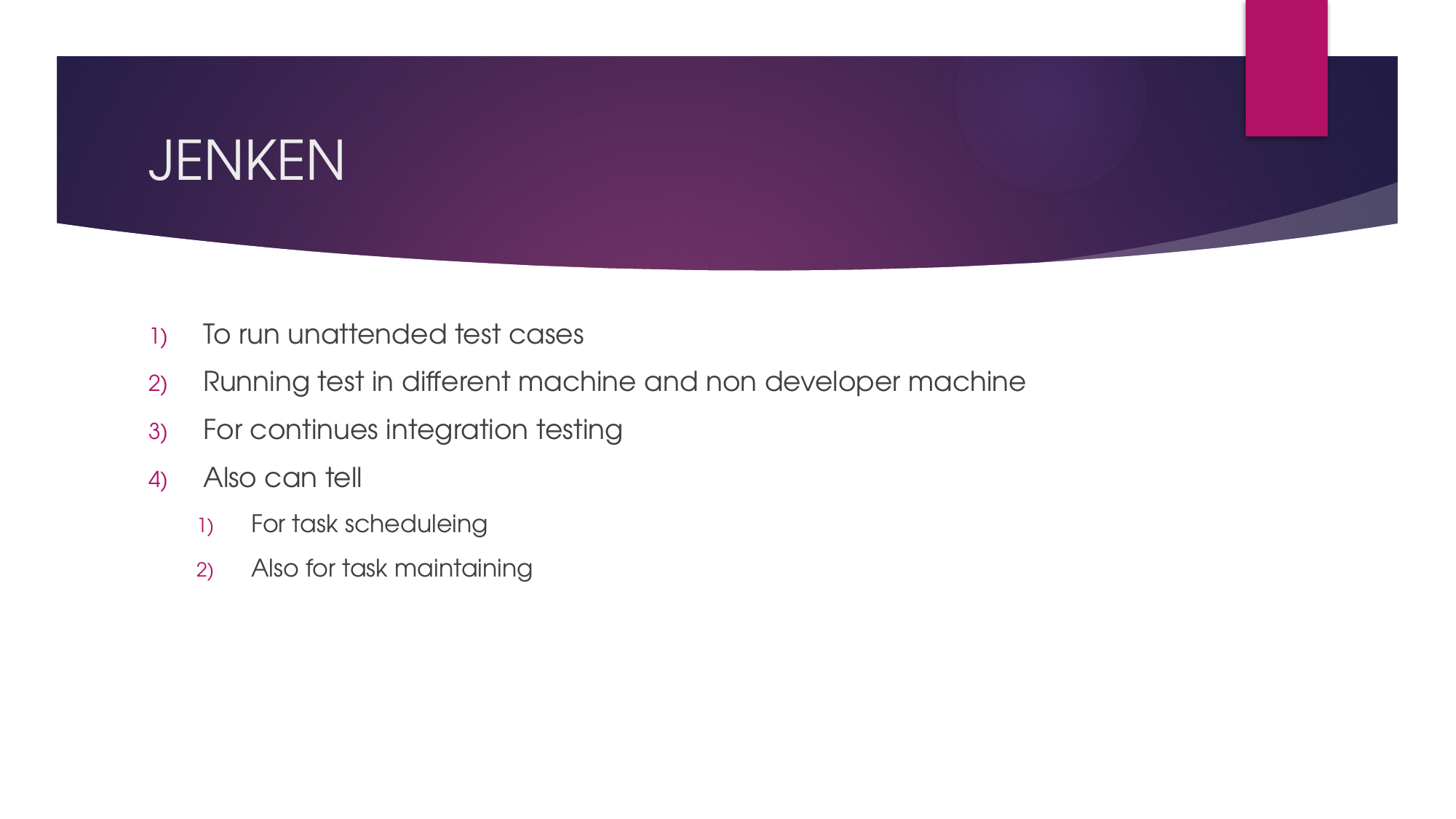

# JENKEN
To run unattended test cases
Running test in different machine and non developer machine
For continues integration testing
Also can tell
For task scheduleing
Also for task maintaining